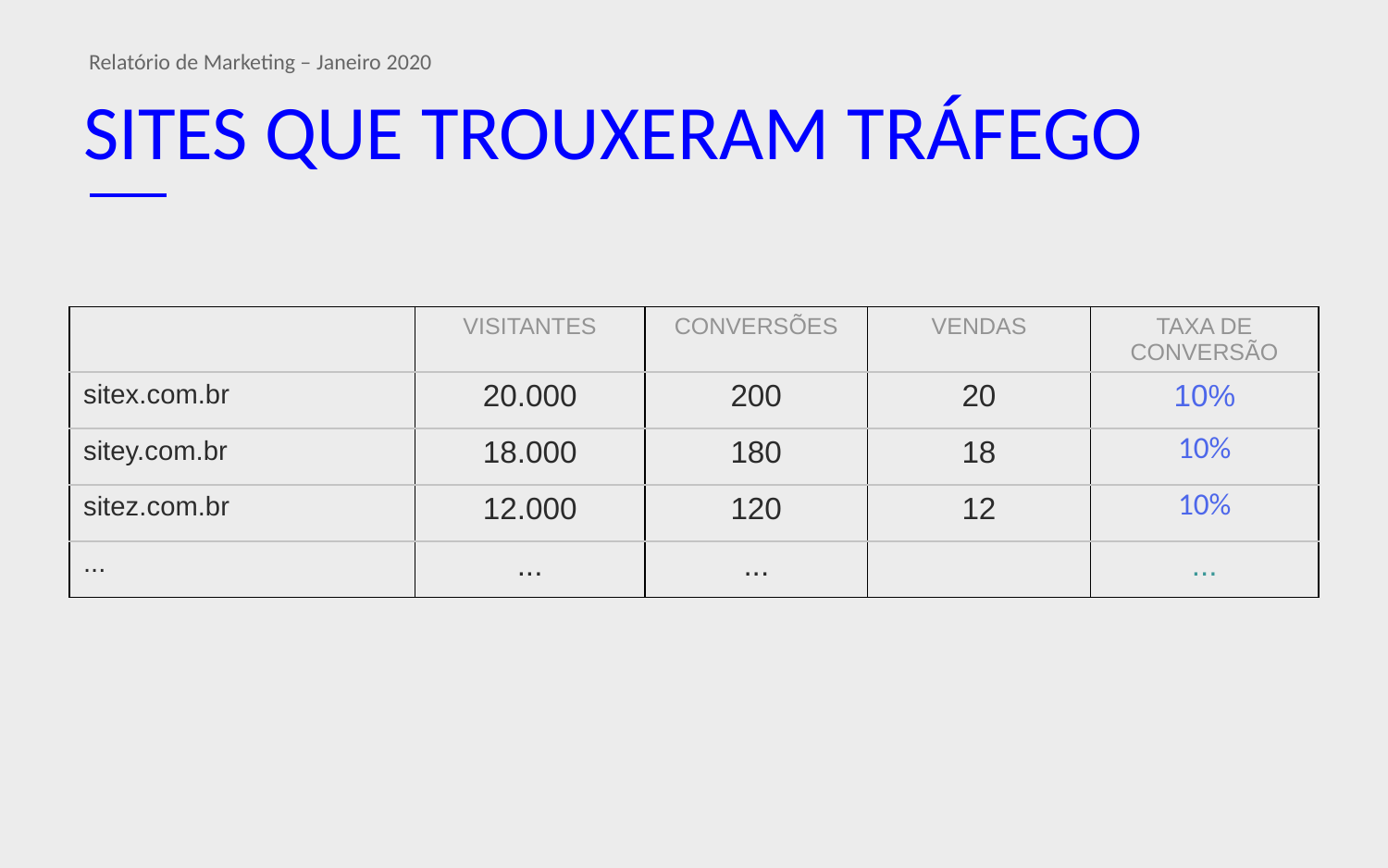

Relatório de Marketing – Janeiro 2020
# SITES QUE TROUXERAM TRÁFEGO
|  | VISITANTES | CONVERSÕES | VENDAS | TAXA DE CONVERSÃO |
| --- | --- | --- | --- | --- |
| sitex.com.br | 20.000 | 200 | 20 | 10% |
| sitey.com.br | 18.000 | 180 | 18 | 10% |
| sitez.com.br | 12.000 | 120 | 12 | 10% |
| ... | ... | ... |  | ... |